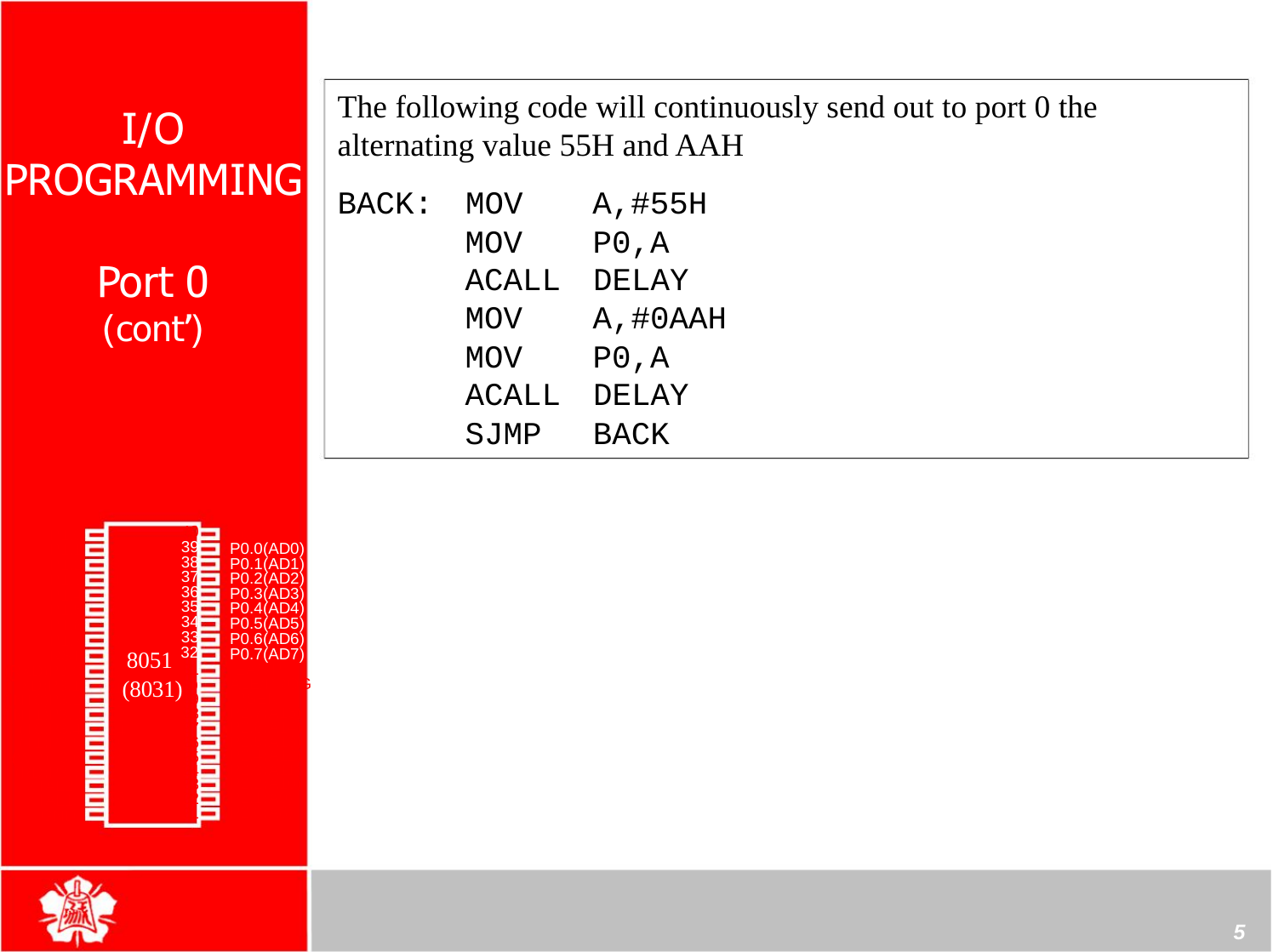

The following code will continuously send out to port 0 the
alternating value 55H and AAH
I/O
PROGRAMMING
BACK: MOV
MOV
A,#55H
P0,A
Port 0
(cont’)
ACALL DELAY
MOV
MOV
A,#0AAH
P0,A
ACALL DELAY
SJMP BACK
40
39
38
37
36
35
34
33
32
Vcc
1
2
3
4
5
6
7
8
P1.0
P1.1
P1.2
P1.3
P1.4
P1.5
P1.6
P1.7
RST
P0.0(AD0)
P0.1(AD1)
P0.2(AD2)
P0.3(AD3)
P0.4(AD4)
P0.5(AD5)
P0.6(AD6)
P0.7(AD7)
-EA/VPP
ALE/PROG
-PSEN
9 8051
31
(RXD)P3.0
(TXD)P3.1
(INT0)P3.2
(INT1)P3.3
(T0)P3.4
(T1)P3.5
(WR)P3.6
(RD)P3.7
XTAL2
XTAL1
GND
10
11(8031)30
29
28
27
26
25
24
23
22
21
12
13
14
15
16
17
18
19
20
P2.7(A15)
P2.6(A14)
P2.5(A13)
P2.4(A12)
P2.3(A11)
P2.2(A10)
P2.1(A9)
P2.0(A8)
5